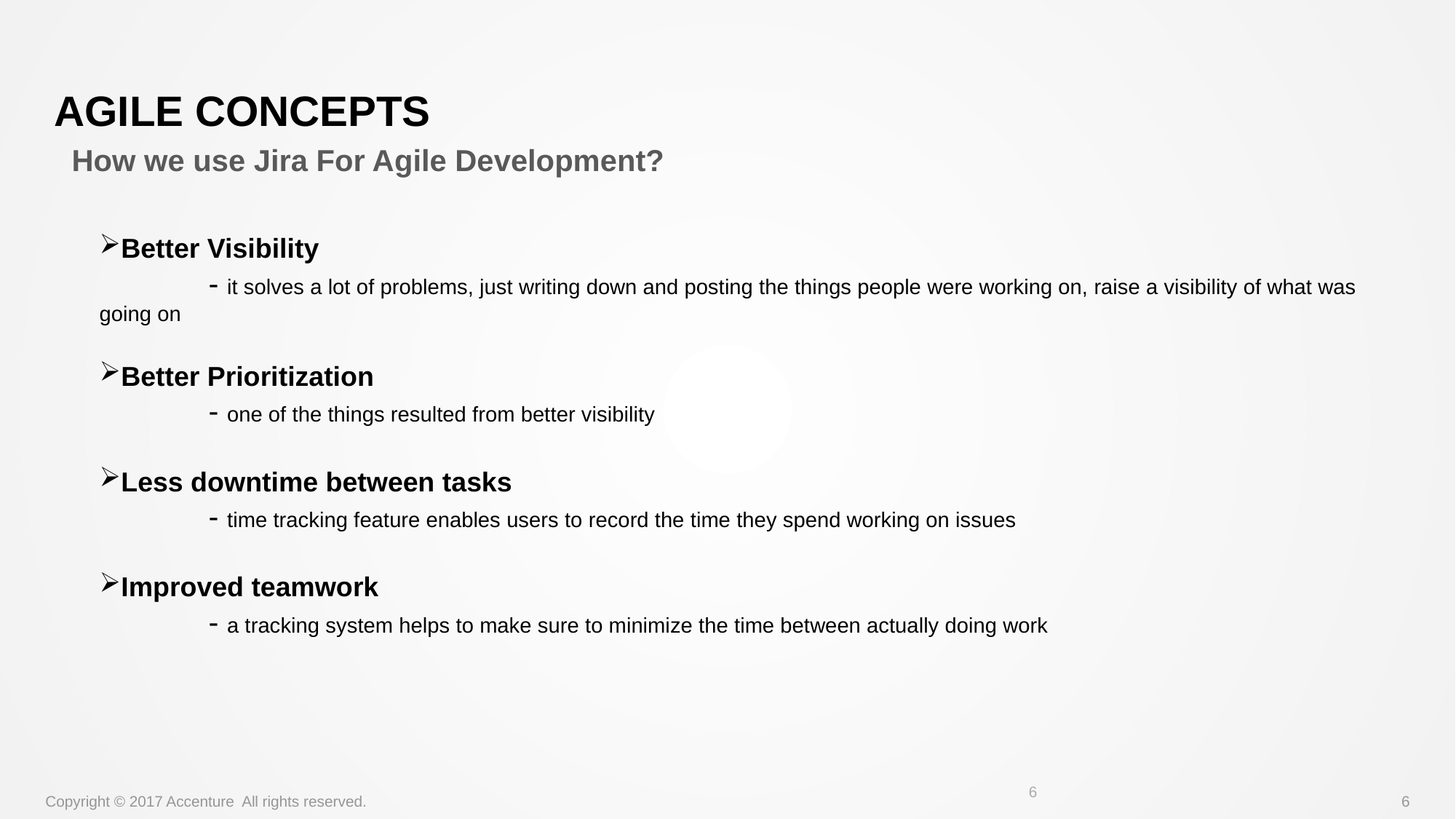

Agile Concepts
How we use Jira For Agile Development?
Better Visibility
	- it solves a lot of problems, just writing down and posting the things people were working on, raise a visibility of what was going on

Better Prioritization
	- one of the things resulted from better visibility

Less downtime between tasks
	- time tracking feature enables users to record the time they spend working on issues

Improved teamwork
	- a tracking system helps to make sure to minimize the time between actually doing work

6
Copyright © 2017 Accenture  All rights reserved.
6